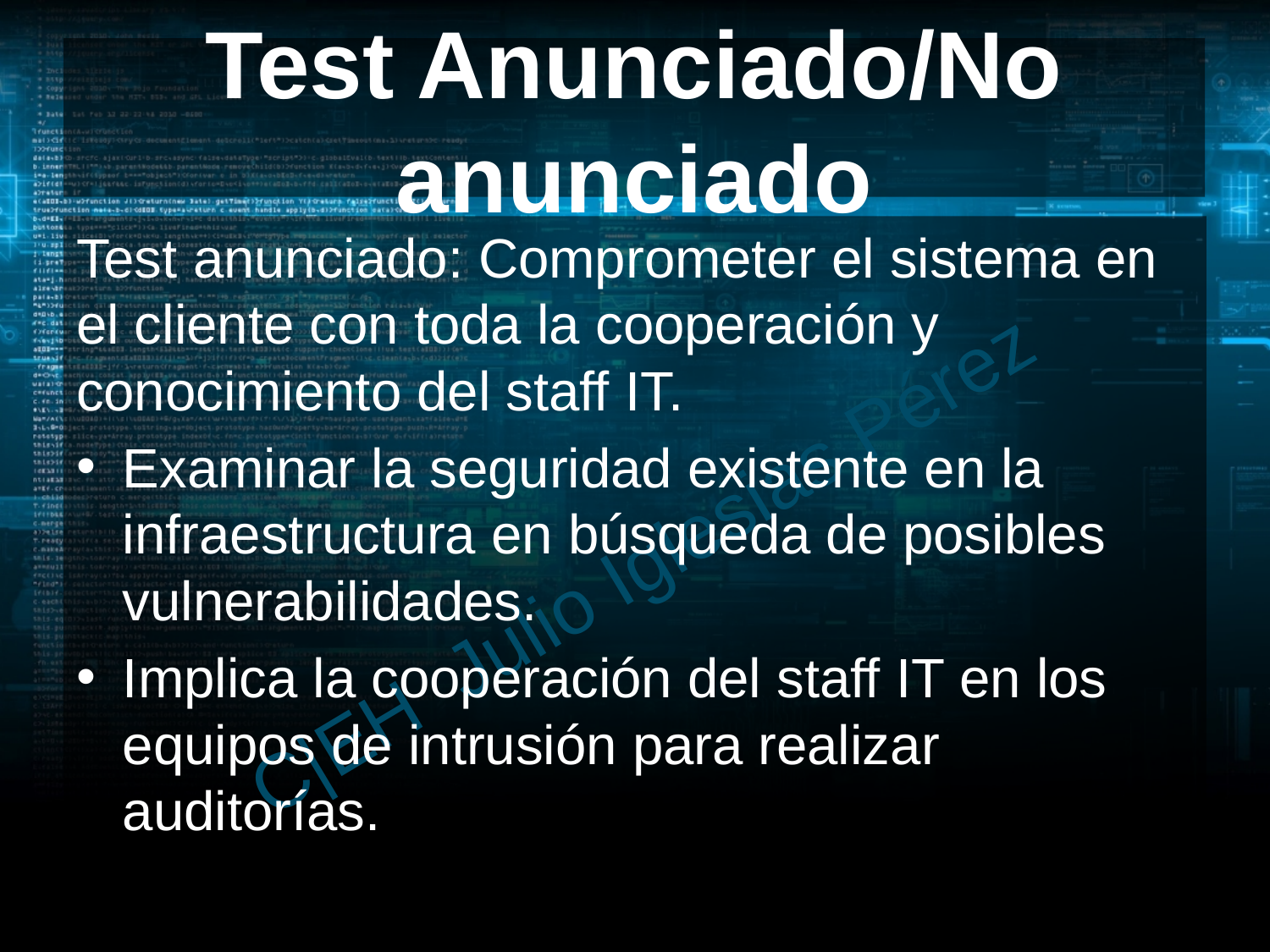

# Test Anunciado/No anunciado
Test anunciado: Comprometer el sistema en el cliente con toda la cooperación y conocimiento del staff IT.
Examinar la seguridad existente en la infraestructura en búsqueda de posibles vulnerabilidades.
Implica la cooperación del staff IT en los equipos de intrusión para realizar auditorías.
C|EH  Julio Iglesias Pérez